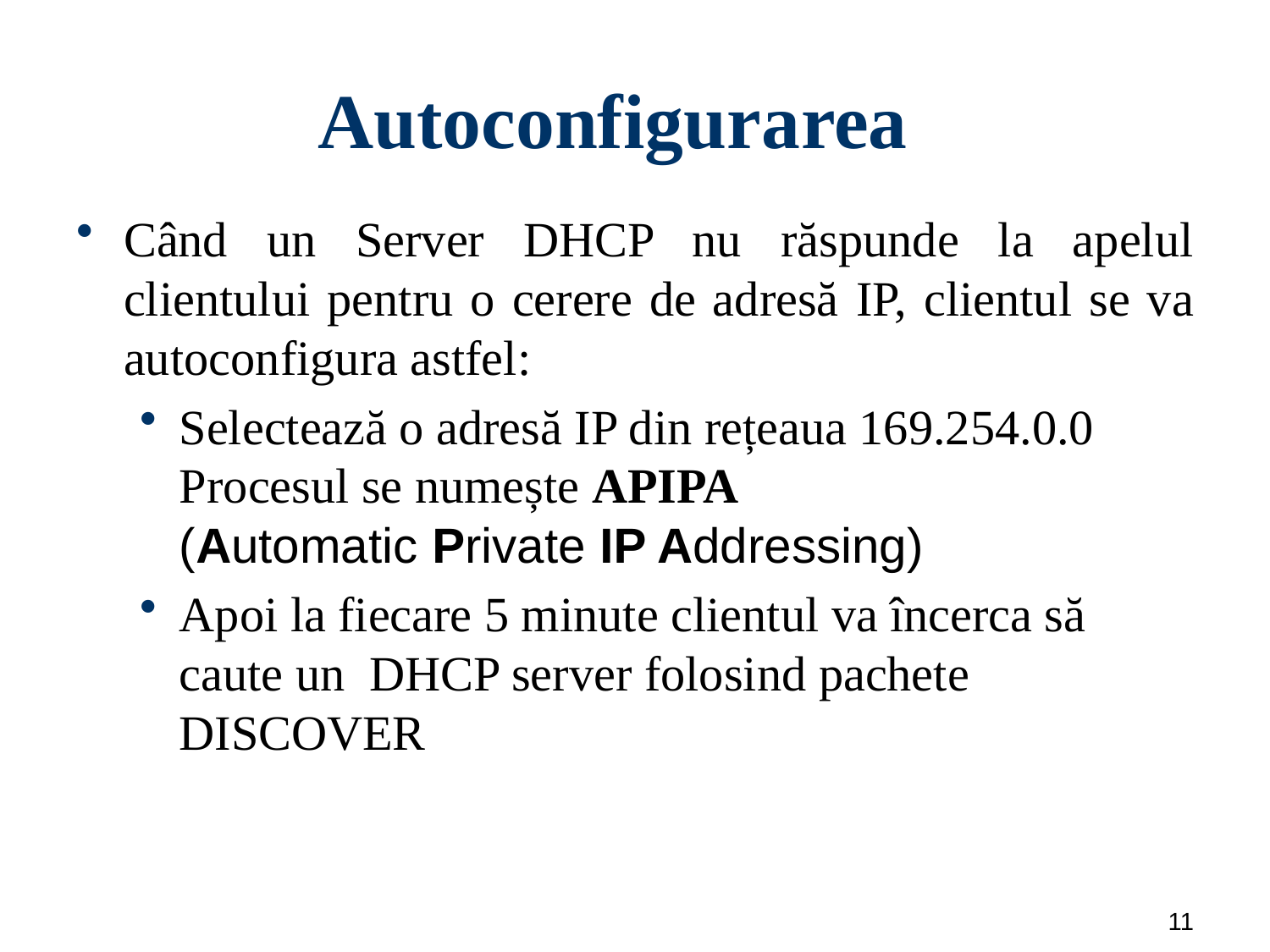

Autoconfigurarea
Când un Server DHCP nu răspunde la apelul clientului pentru o cerere de adresă IP, clientul se va autoconfigura astfel:
Selectează o adresă IP din rețeaua 169.254.0.0 Procesul se numește APIPA (Automatic Private IP Addressing)
Apoi la fiecare 5 minute clientul va încerca să caute un  DHCP server folosind pachete  DISCOVER

11